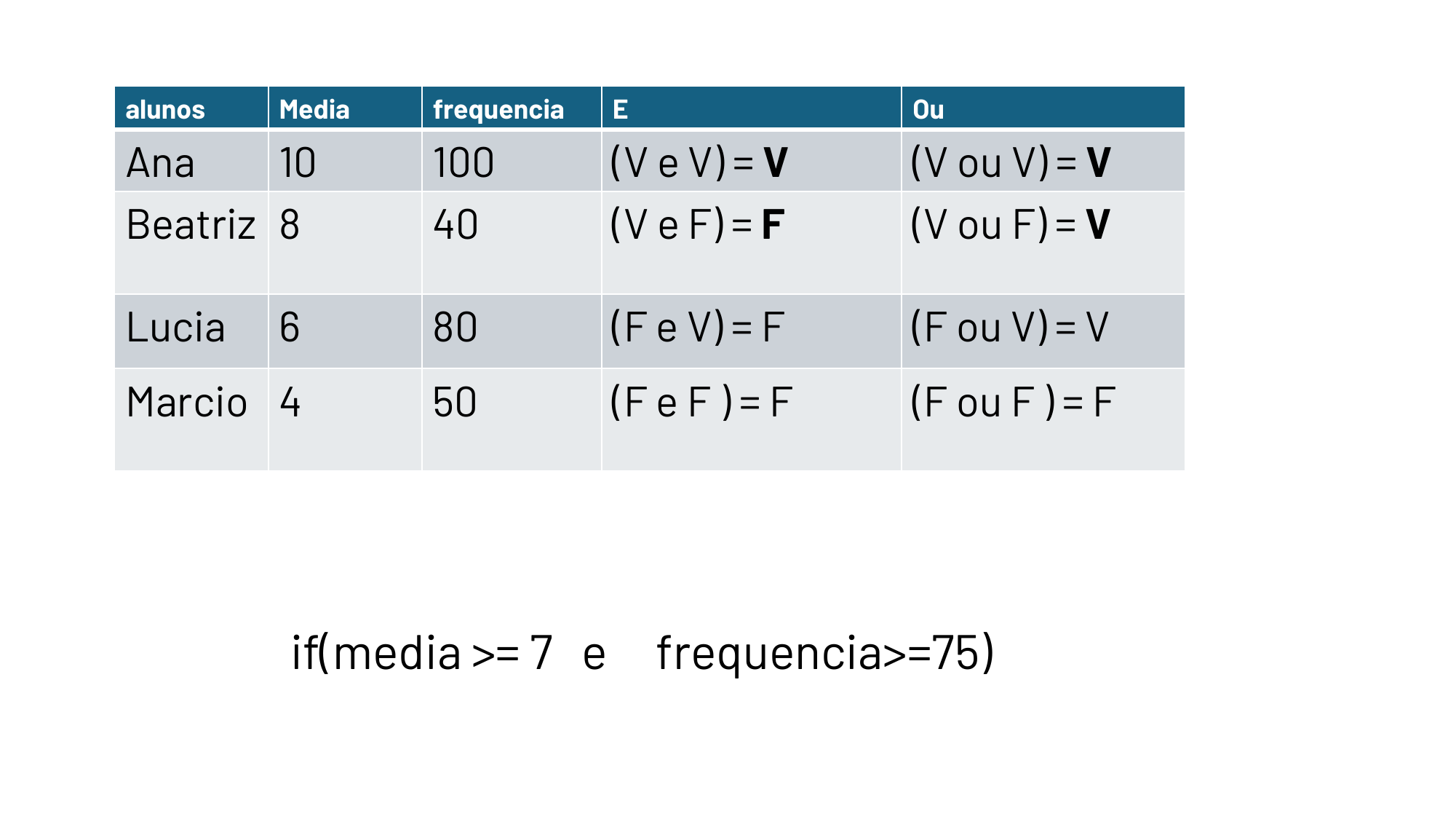

| alunos | Media | frequencia | E | Ou |
| --- | --- | --- | --- | --- |
| Ana | 10 | 100 | (V e V) = V | (V ou V) = V |
| Beatriz | 8 | 40 | (V e F) = F | (V ou F) = V |
| Lucia | 6 | 80 | (F e V) = F | (F ou V) = V |
| Marcio | 4 | 50 | (F e F ) = F | (F ou F ) = F |
if(media >= 7   e     frequencia>=75)